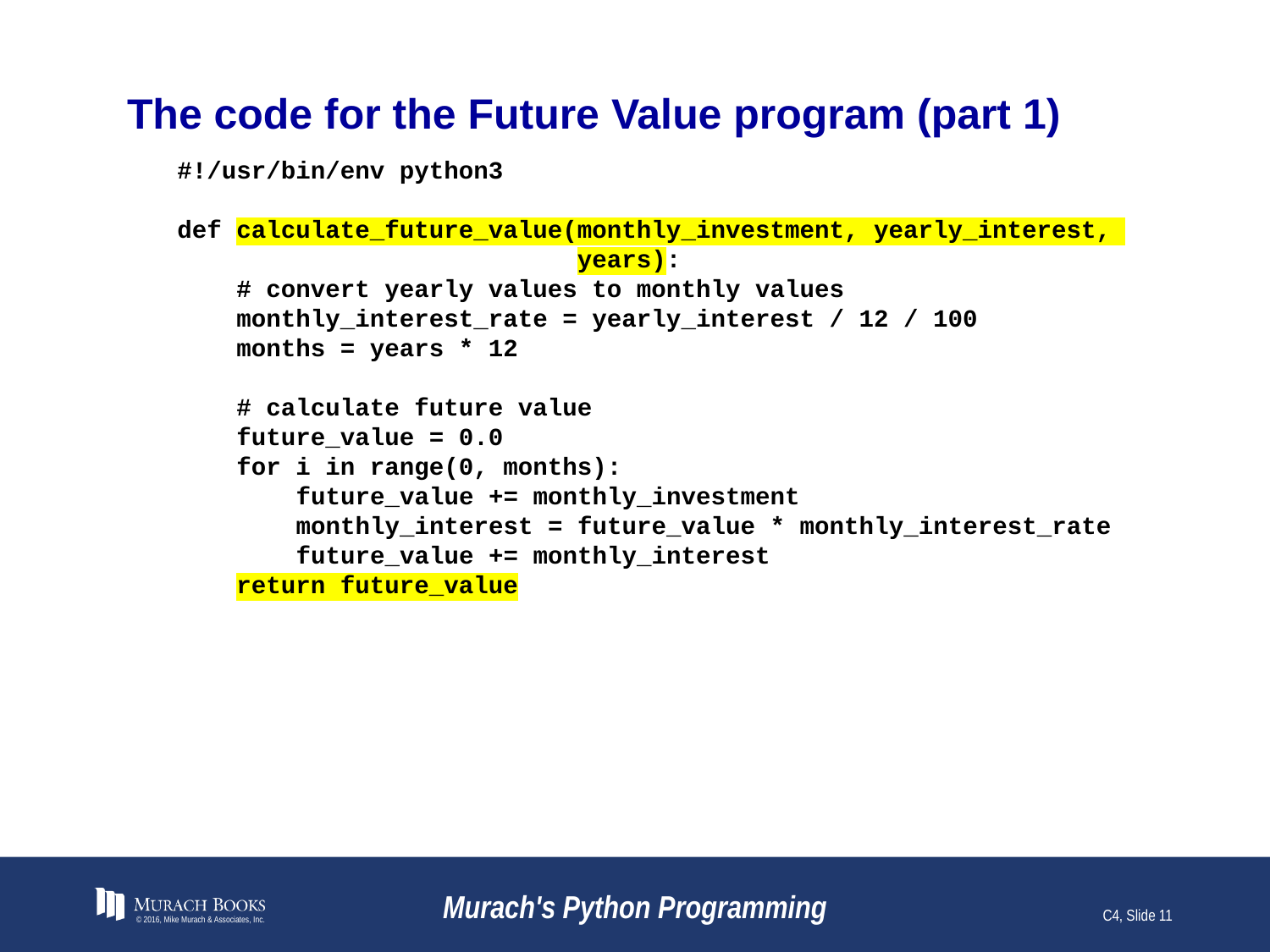

# The code for the Future Value program (part 1)
#!/usr/bin/env python3

def calculate_future_value(monthly_investment, yearly_interest,
                           years):
    # convert yearly values to monthly values
    monthly_interest_rate = yearly_interest / 12 / 100
    months = years * 12

    # calculate future value
    future_value = 0.0
    for i in range(0, months):
        future_value += monthly_investment
        monthly_interest = future_value * monthly_interest_rate
        future_value += monthly_interest
    return future_value

© 2016, Mike Murach & Associates, Inc.
Murach's Python Programming

C4, Slide 11